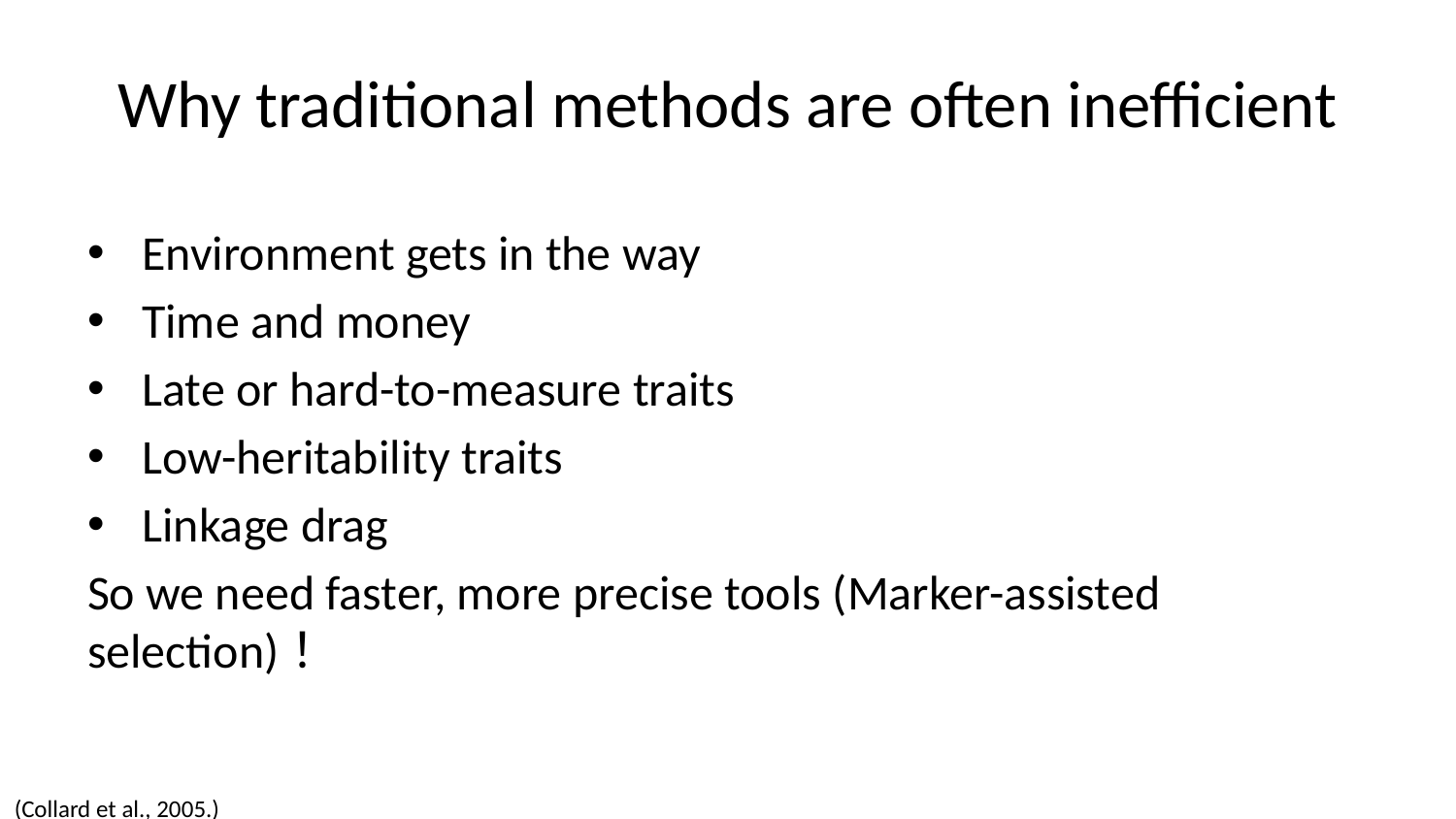

# Why traditional methods are often inefficient
Environment gets in the way
Time and money
Late or hard-to-measure traits
Low-heritability traits
Linkage drag
So we need faster, more precise tools (Marker-assisted selection)！
(Collard et al., 2005.)